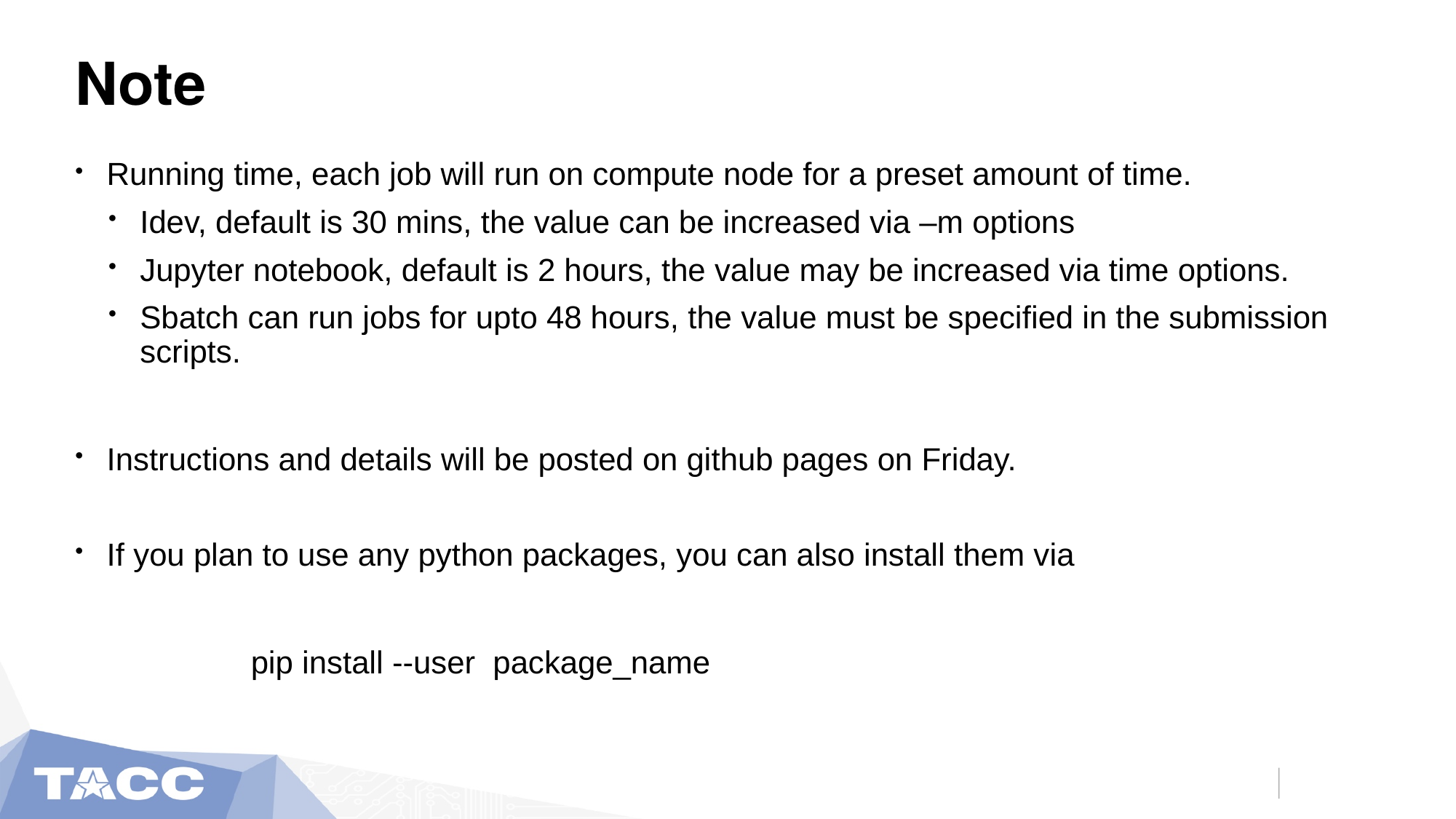

# Note
Running time, each job will run on compute node for a preset amount of time.
Idev, default is 30 mins, the value can be increased via –m options
Jupyter notebook, default is 2 hours, the value may be increased via time options.
Sbatch can run jobs for upto 48 hours, the value must be specified in the submission scripts.

Instructions and details will be posted on github pages on Friday.

If you plan to use any python packages, you can also install them via

	pip install --user  package_name